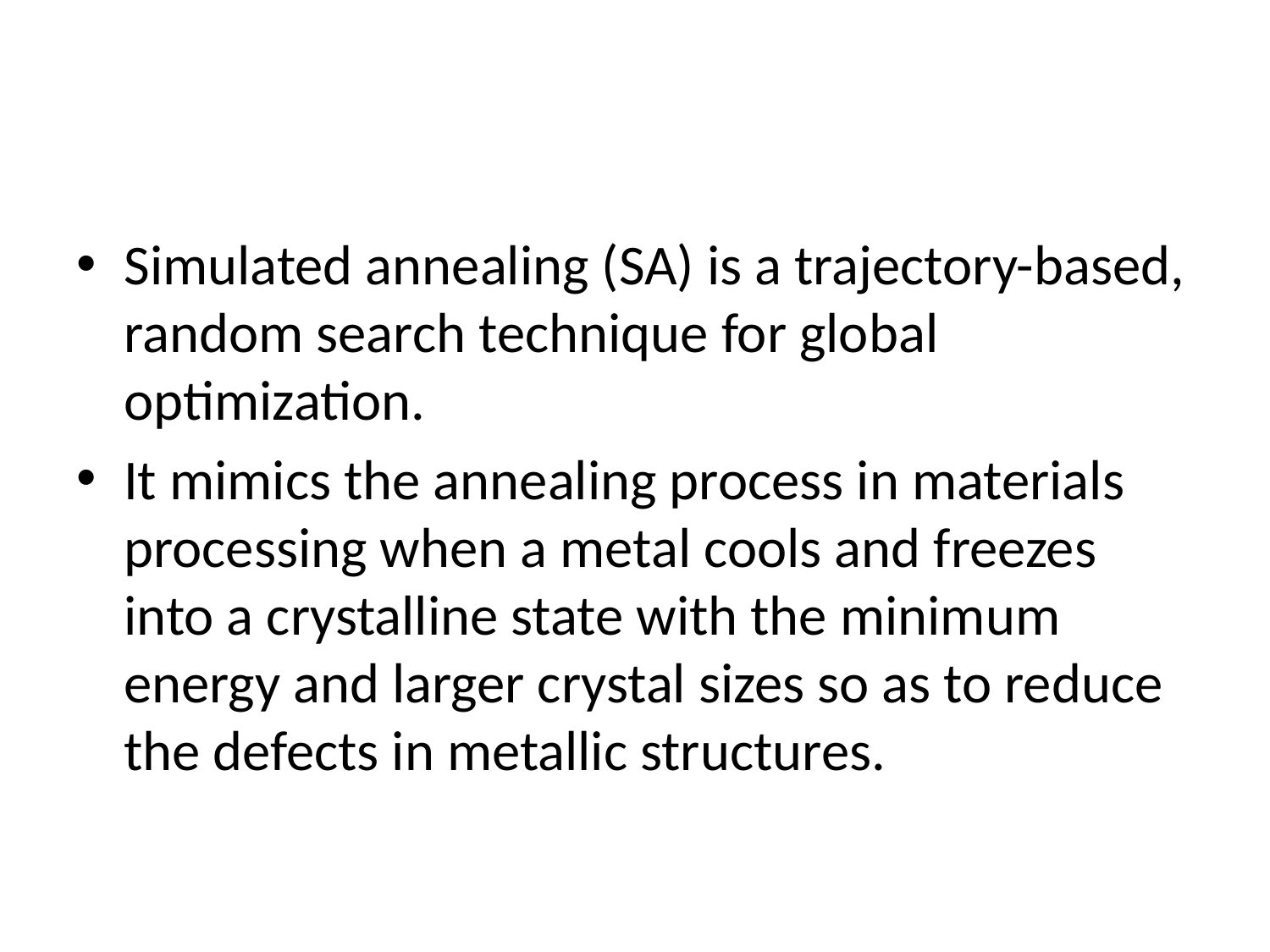

#
Simulated annealing (SA) is a trajectory-based, random search technique for global optimization.
It mimics the annealing process in materials processing when a metal cools and freezes into a crystalline state with the minimum energy and larger crystal sizes so as to reduce the defects in metallic structures.